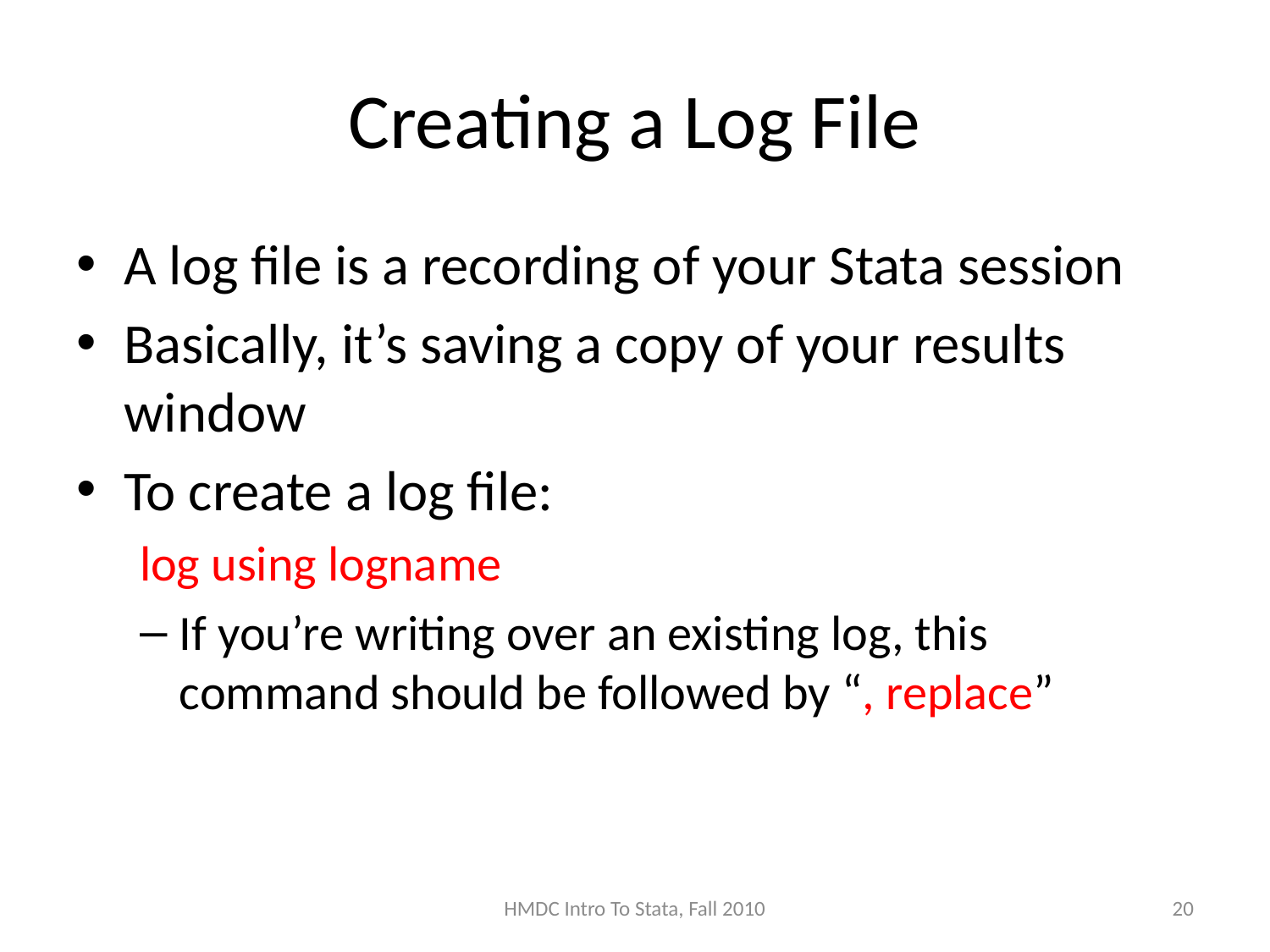

# Creating a Log File
A log file is a recording of your Stata session
Basically, it’s saving a copy of your results window
To create a log file:
log using logname
If you’re writing over an existing log, this command should be followed by “, replace”
HMDC Intro To Stata, Fall 2010
20